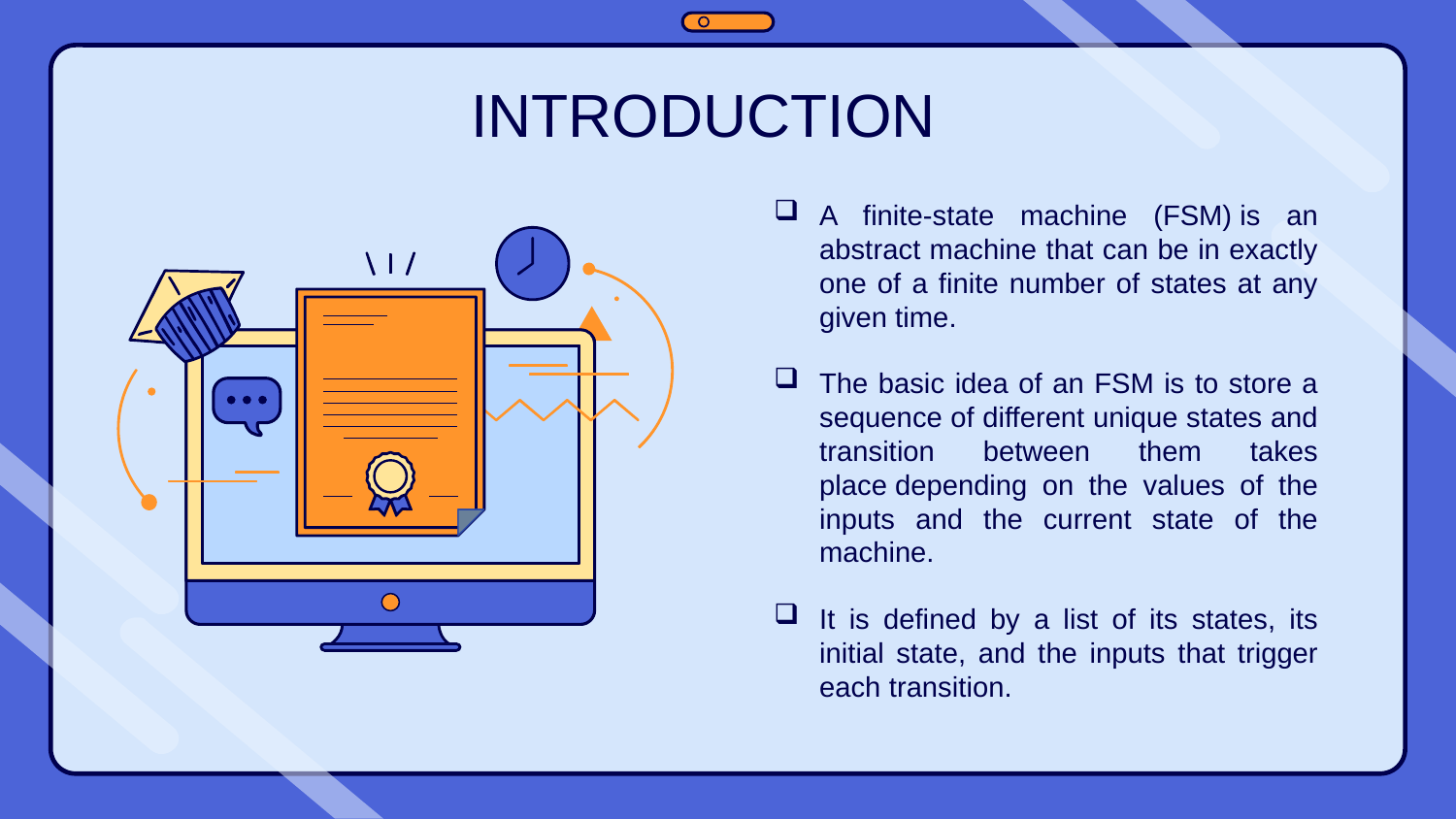

# INTRODUCTION
A finite-state machine (FSM) is an abstract machine that can be in exactly one of a finite number of states at any given time.
The basic idea of an FSM is to store a sequence of different unique states and transition between them takes place depending on the values of the inputs and the current state of the machine.
It is defined by a list of its states, its initial state, and the inputs that trigger each transition.